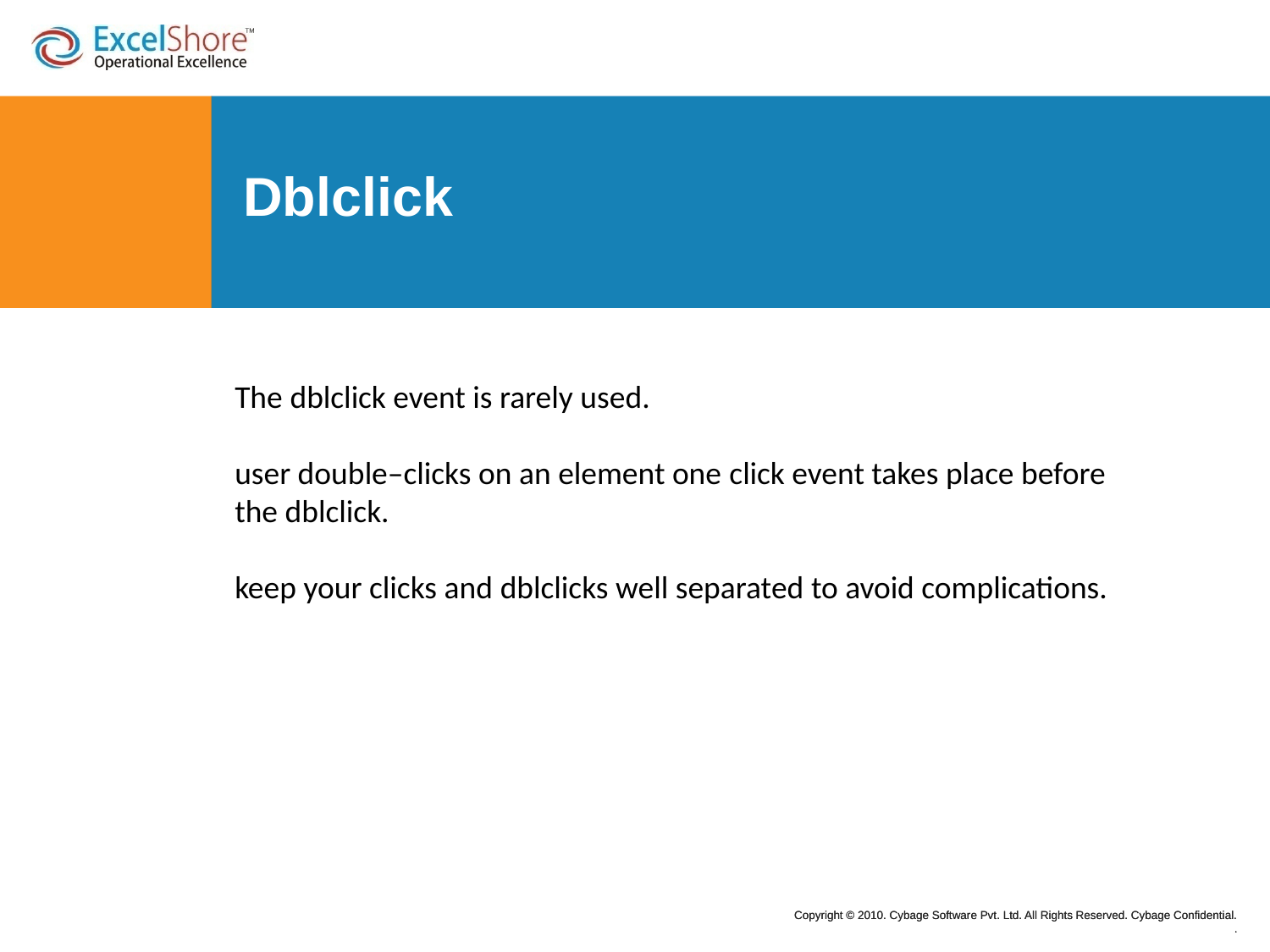

# Dblclick
The dblclick event is rarely used.

user double–clicks on an element one click event takes place before the dblclick.

keep your clicks and dblclicks well separated to avoid complications.